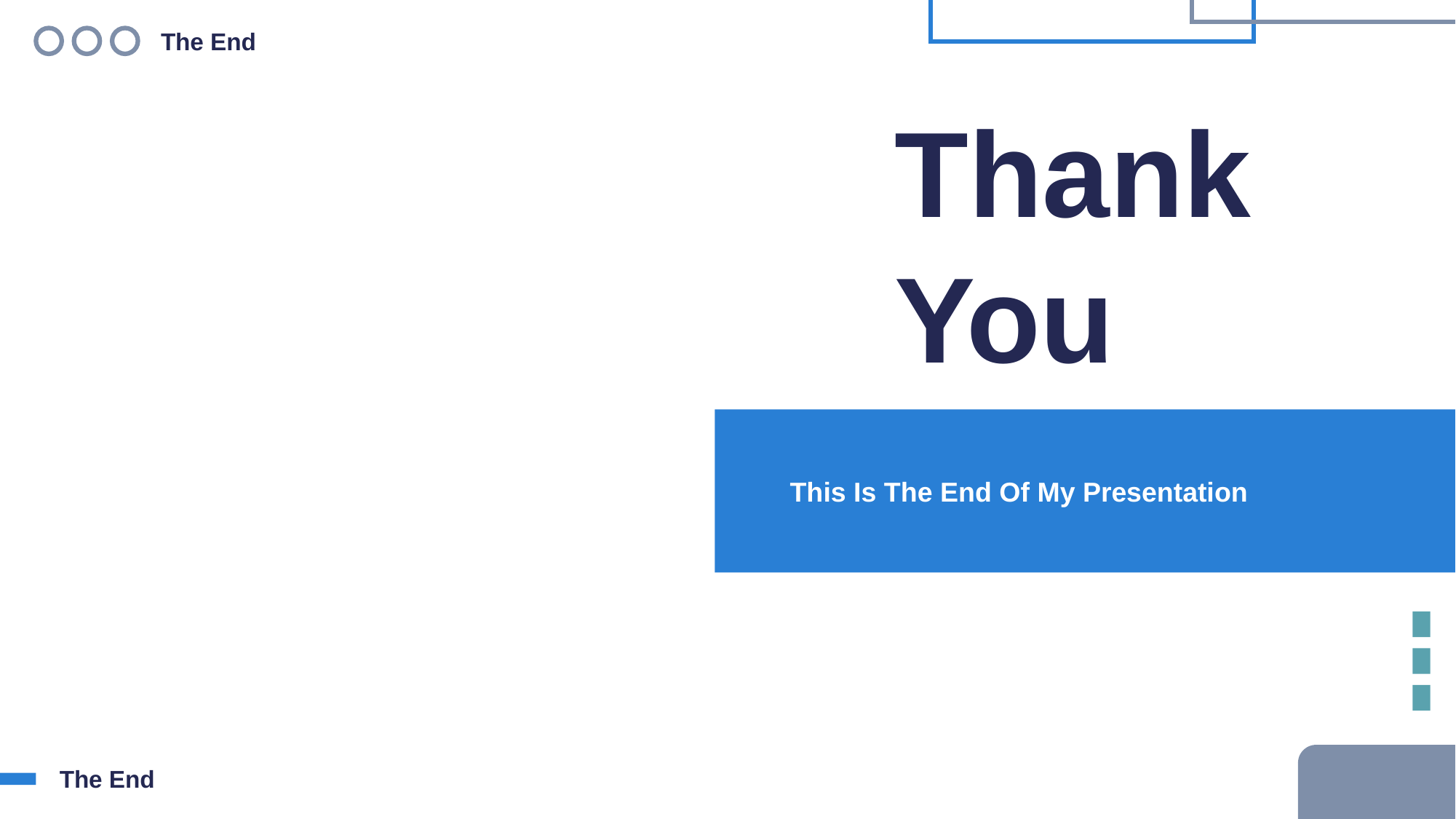

The End

Thank
You

This Is The End Of My Presentation

The End